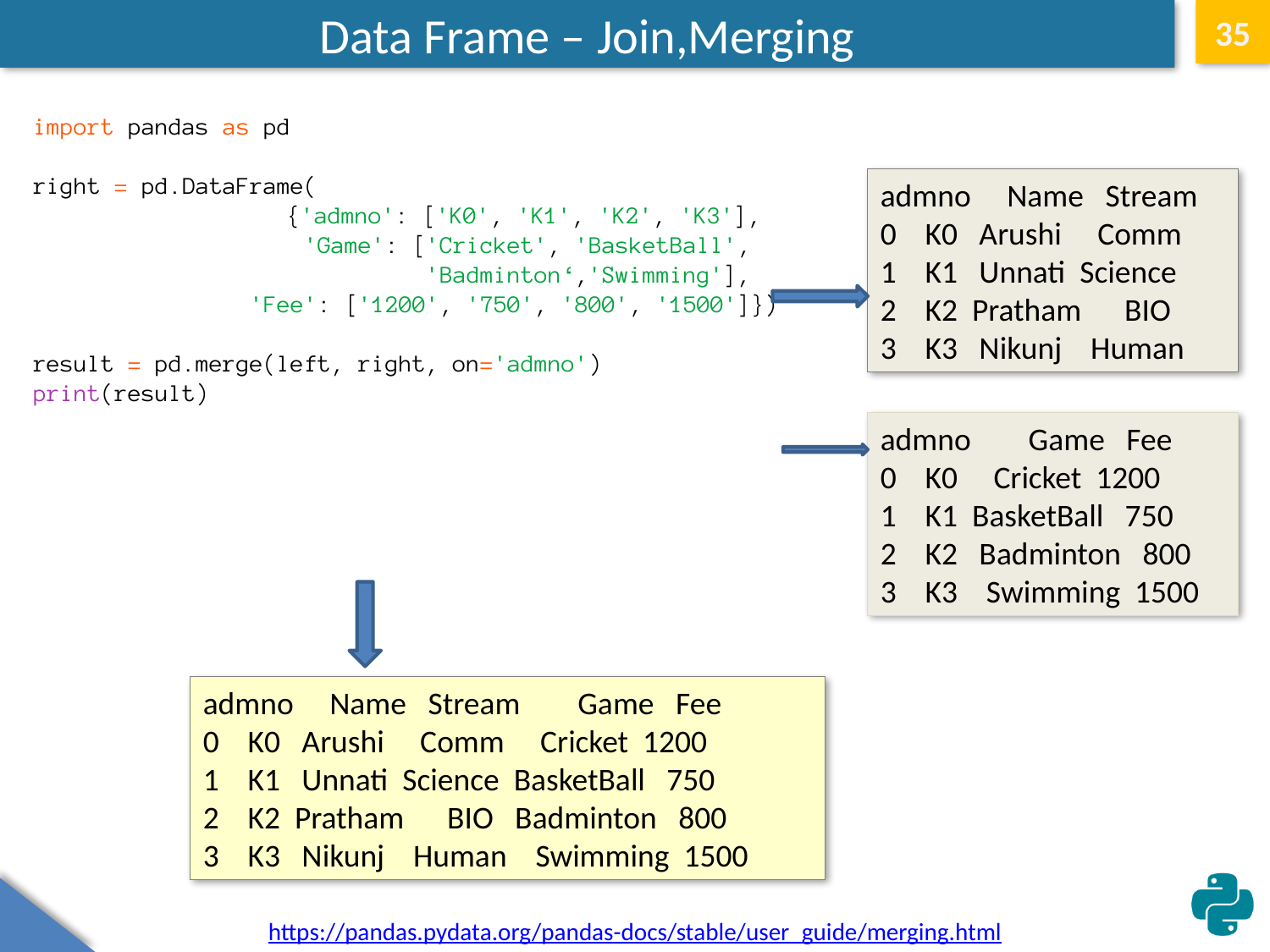

# Data Frame – Join,Merging
35
import pandas as pd

right = pd.DataFrame(
		{'admno': ['K0', 'K1', 'K2', 'K3'],
                    'Game': ['Cricket', 'BasketBall',
                             'Badminton‘,'Swimming'],
                'Fee': ['1200', '750', '800', '1500']})

result = pd.merge(left, right, on='admno')
print(result)
admno     Name   Stream
0    K0   Arushi     Comm
1    K1   Unnati  Science
2    K2  Pratham      BIO
3    K3   Nikunj    Human

admno        Game   Fee
0    K0     Cricket  1200
1    K1  BasketBall   750
2    K2   Badminton   800
3    K3    Swimming  1500

admno     Name   Stream        Game   Fee
0    K0   Arushi     Comm     Cricket  1200
1    K1   Unnati  Science  BasketBall   750
2    K2  Pratham      BIO   Badminton   800
3    K3   Nikunj    Human    Swimming  1500
https://pandas.pydata.org/pandas-docs/stable/user_guide/merging.html